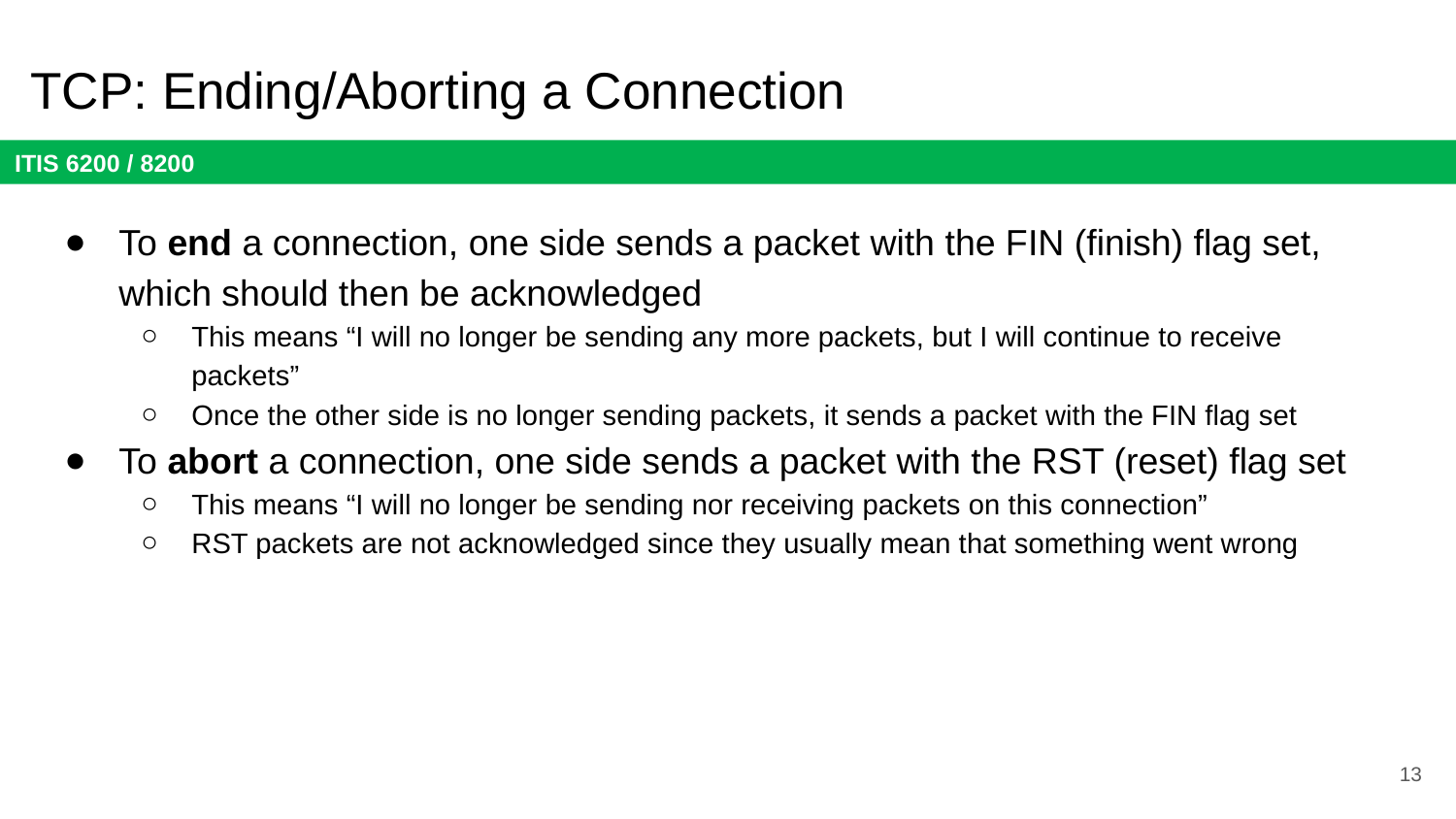

# TCP: Ending/Aborting a Connection
To end a connection, one side sends a packet with the FIN (finish) flag set, which should then be acknowledged
This means “I will no longer be sending any more packets, but I will continue to receive packets”
Once the other side is no longer sending packets, it sends a packet with the FIN flag set
To abort a connection, one side sends a packet with the RST (reset) flag set
This means “I will no longer be sending nor receiving packets on this connection”
RST packets are not acknowledged since they usually mean that something went wrong
13